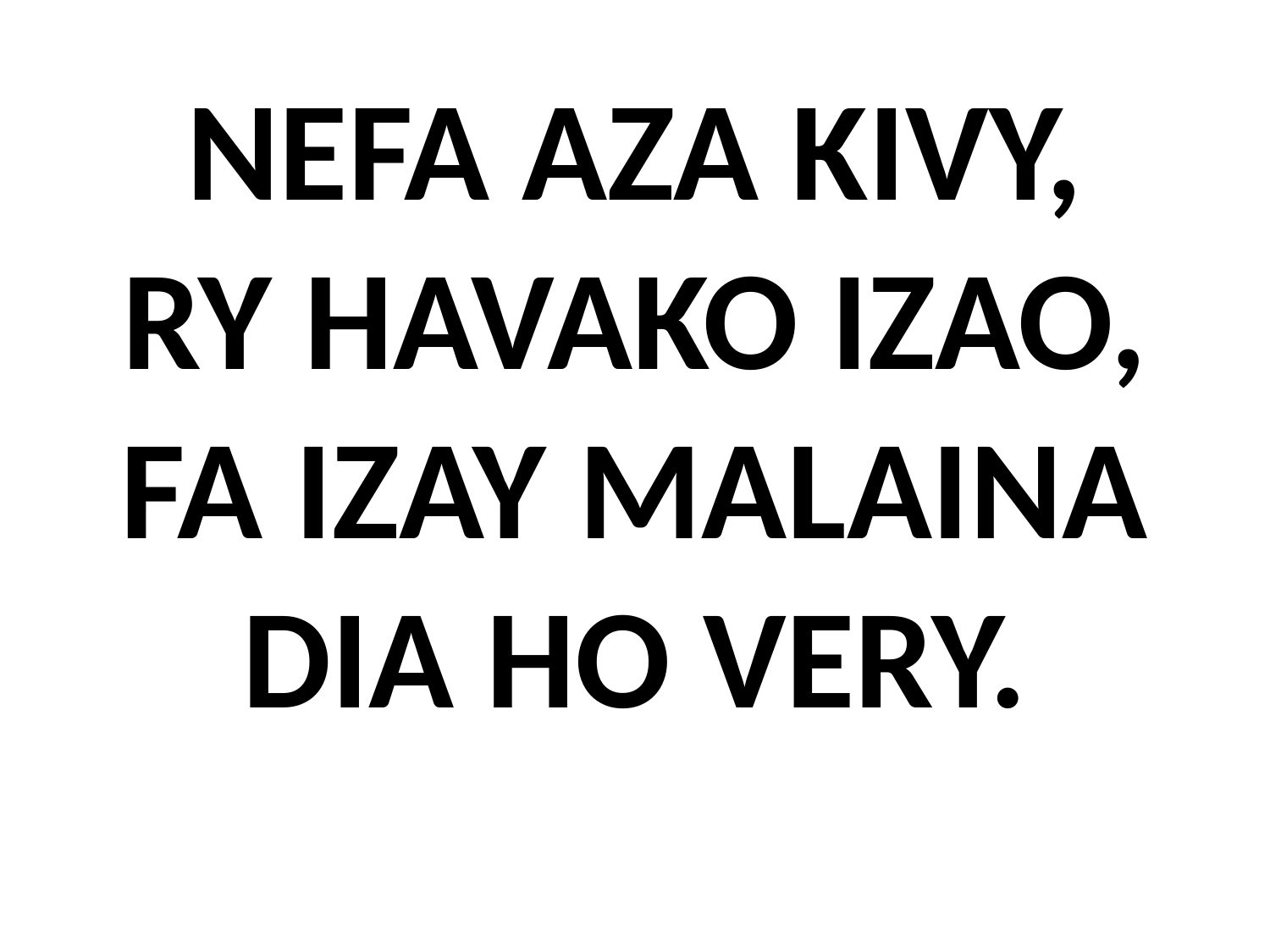

# NEFA AZA KIVY, RY HAVAKO IZAO, FA IZAY MALAINA DIA HO VERY.